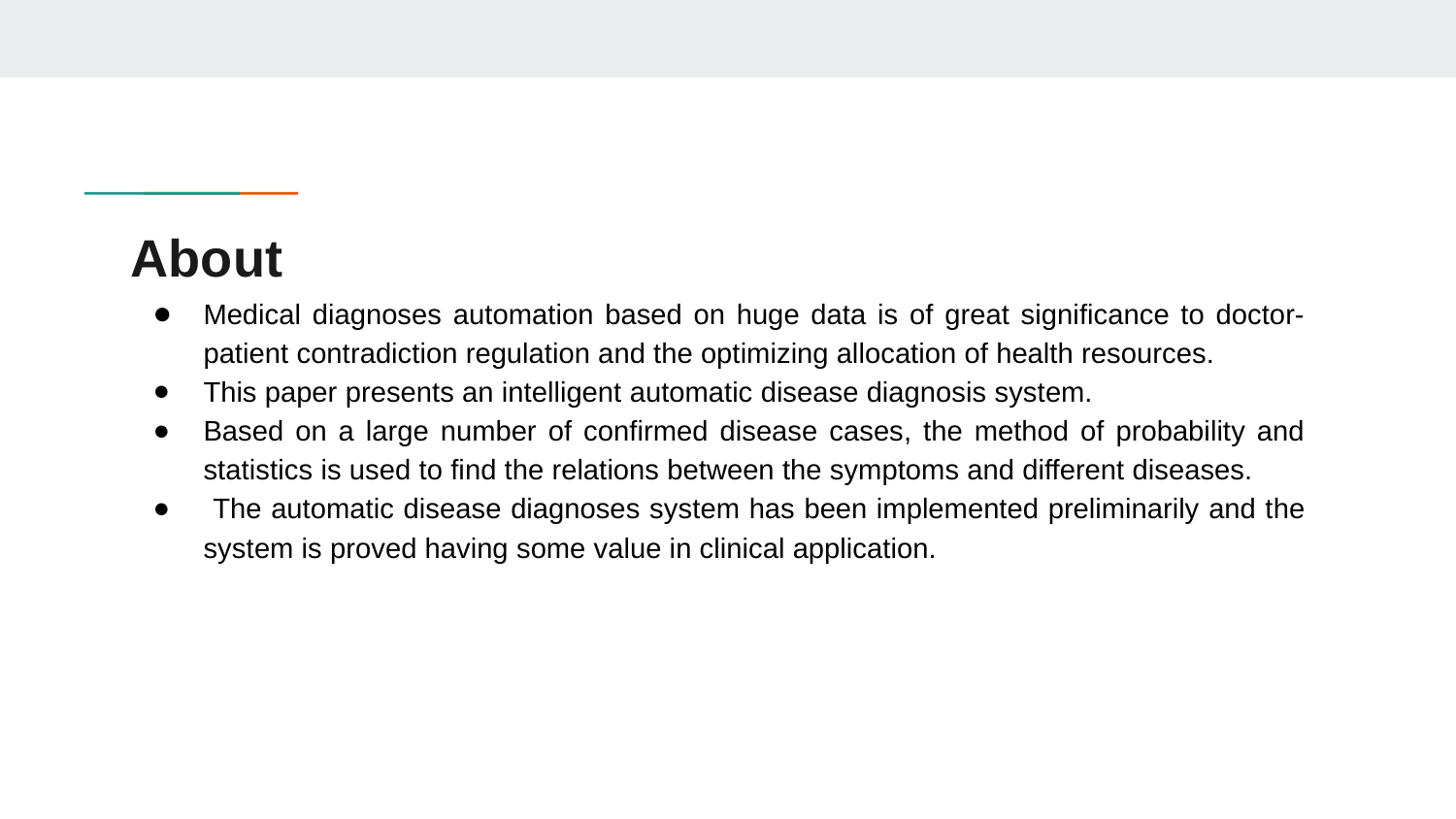

# About
Medical diagnoses automation based on huge data is of great significance to doctor-patient contradiction regulation and the optimizing allocation of health resources.
This paper presents an intelligent automatic disease diagnosis system.
Based on a large number of confirmed disease cases, the method of probability and statistics is used to find the relations between the symptoms and different diseases.
 The automatic disease diagnoses system has been implemented preliminarily and the system is proved having some value in clinical application.